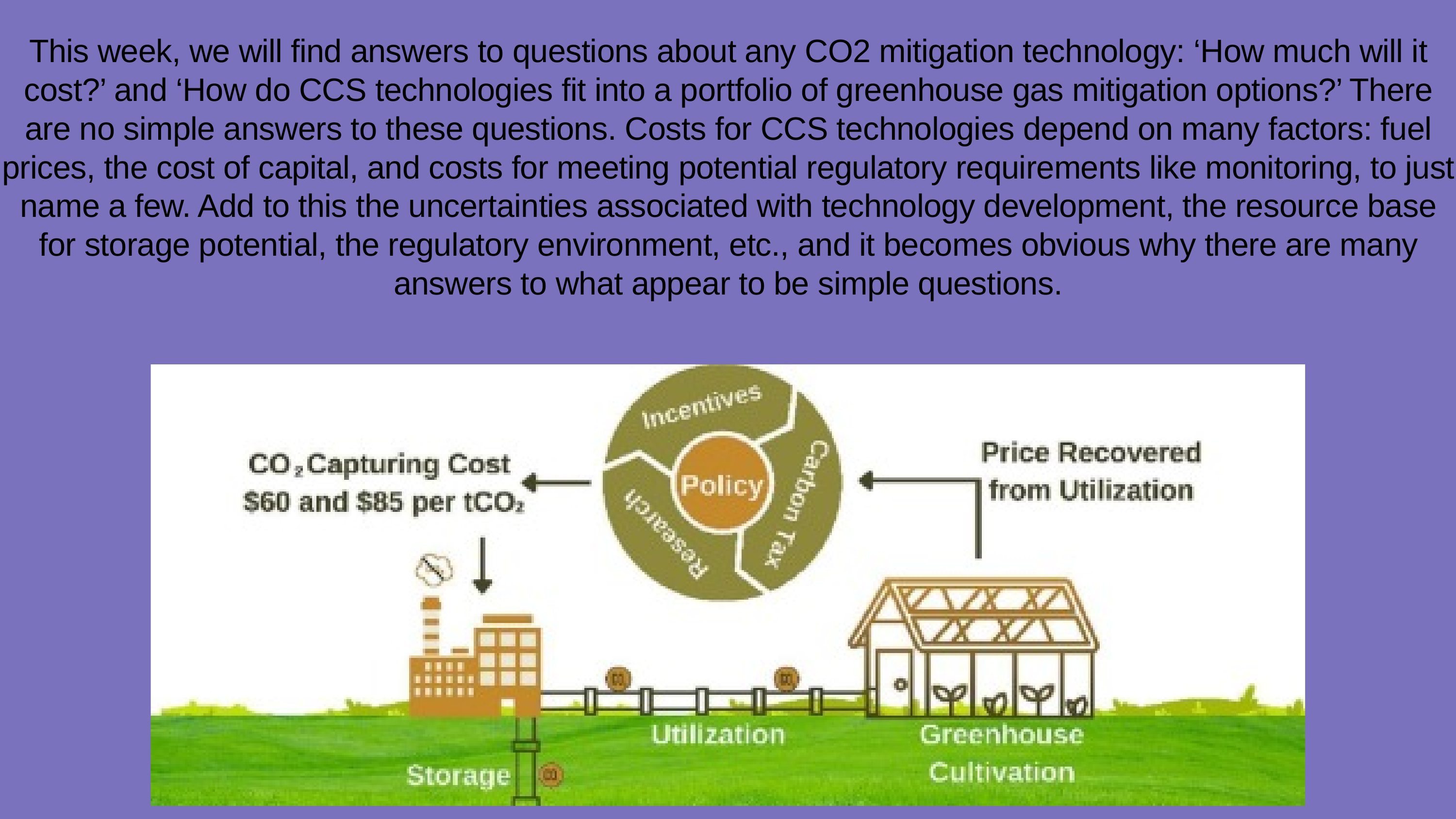

This week, we will find answers to questions about any CO2 mitigation technology: ‘How much will it cost?’ and ‘How do CCS technologies fit into a portfolio of greenhouse gas mitigation options?’ There are no simple answers to these questions. Costs for CCS technologies depend on many factors: fuel prices, the cost of capital, and costs for meeting potential regulatory requirements like monitoring, to just name a few. Add to this the uncertainties associated with technology development, the resource base for storage potential, the regulatory environment, etc., and it becomes obvious why there are many answers to what appear to be simple questions.